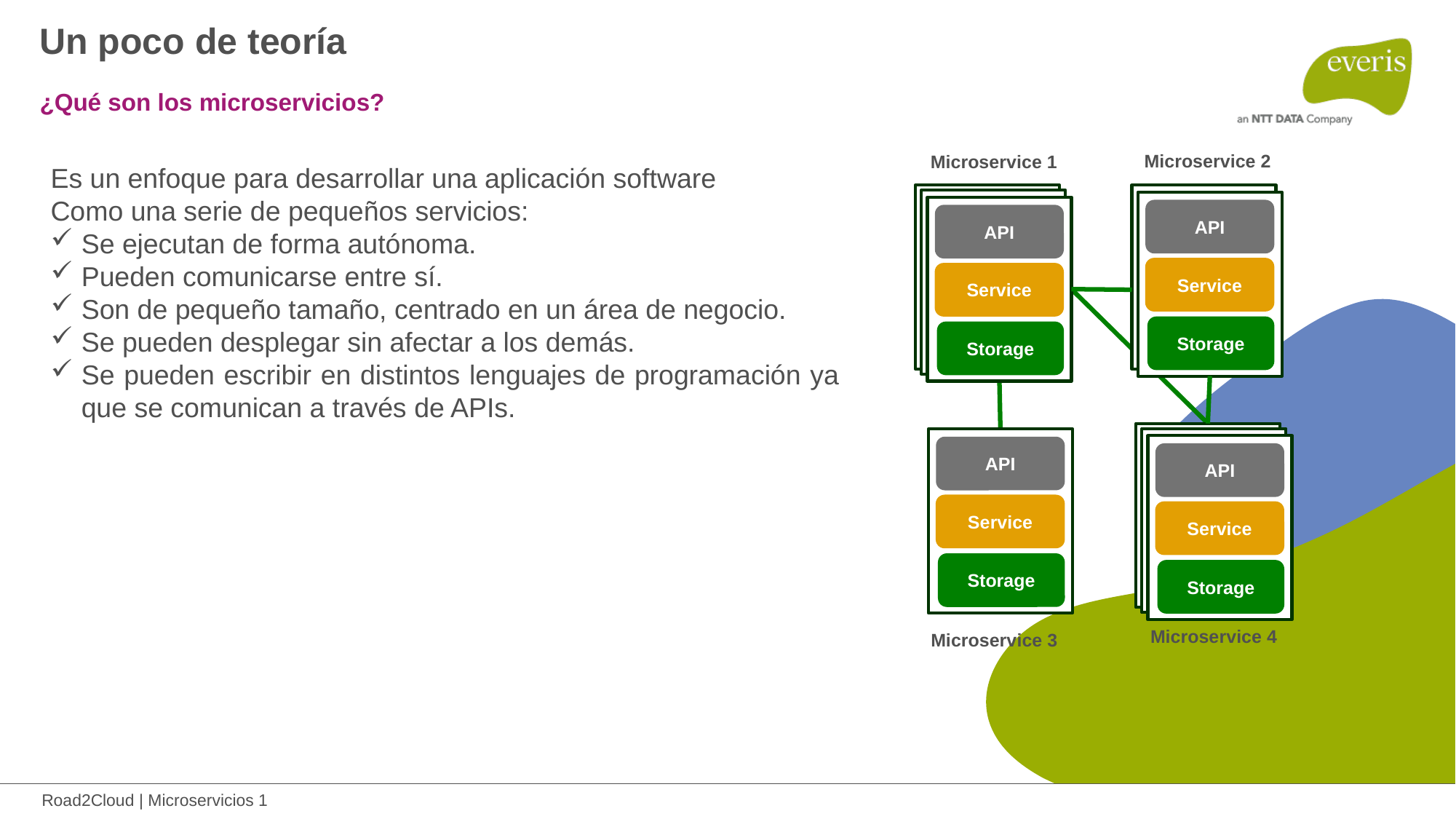

Un poco de teoría
¿Qué son los microservicios?
Microservice 2
Microservice 11

API
API
Service
Service
Storage
Storage

API
API
Service
Service
Storage
Storage
Microservice 4
Microservice 3
Es un enfoque para desarrollar una aplicación software
Como una serie de pequeños servicios:
Se ejecutan de forma autónoma.
Pueden comunicarse entre sí.
Son de pequeño tamaño, centrado en un área de negocio.
Se pueden desplegar sin afectar a los demás.
Se pueden escribir en distintos lenguajes de programación ya que se comunican a través de APIs.